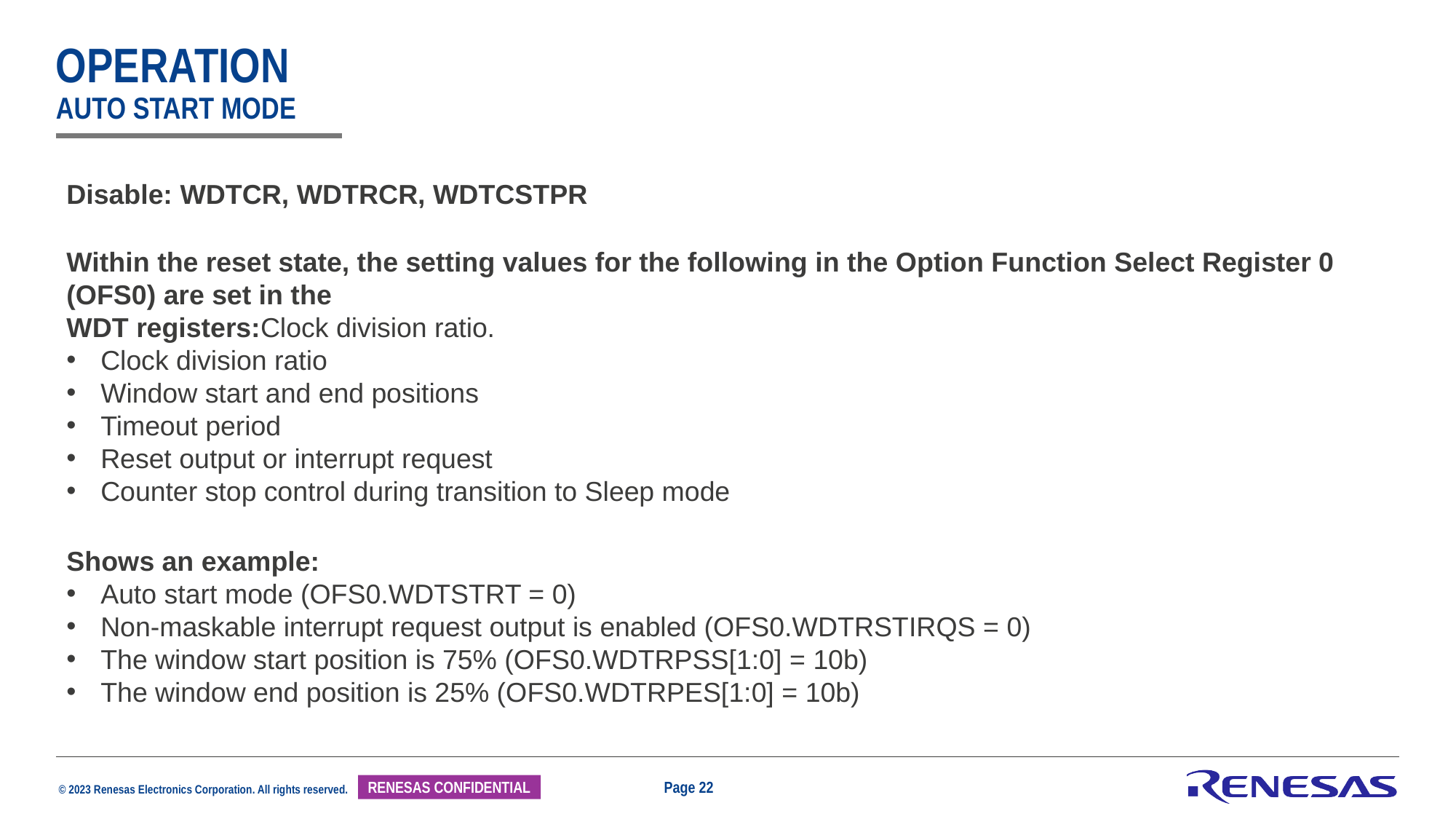

# operation auto start mode
Disable: WDTCR, WDTRCR, WDTCSTPR
Within the reset state, the setting values for the following in the Option Function Select Register 0 (OFS0) are set in the
WDT registers:Clock division ratio.
Clock division ratio
Window start and end positions
Timeout period
Reset output or interrupt request
Counter stop control during transition to Sleep mode
Shows an example:
Auto start mode (OFS0.WDTSTRT = 0)
Non-maskable interrupt request output is enabled (OFS0.WDTRSTIRQS = 0)
The window start position is 75% (OFS0.WDTRPSS[1:0] = 10b)
The window end position is 25% (OFS0.WDTRPES[1:0] = 10b)